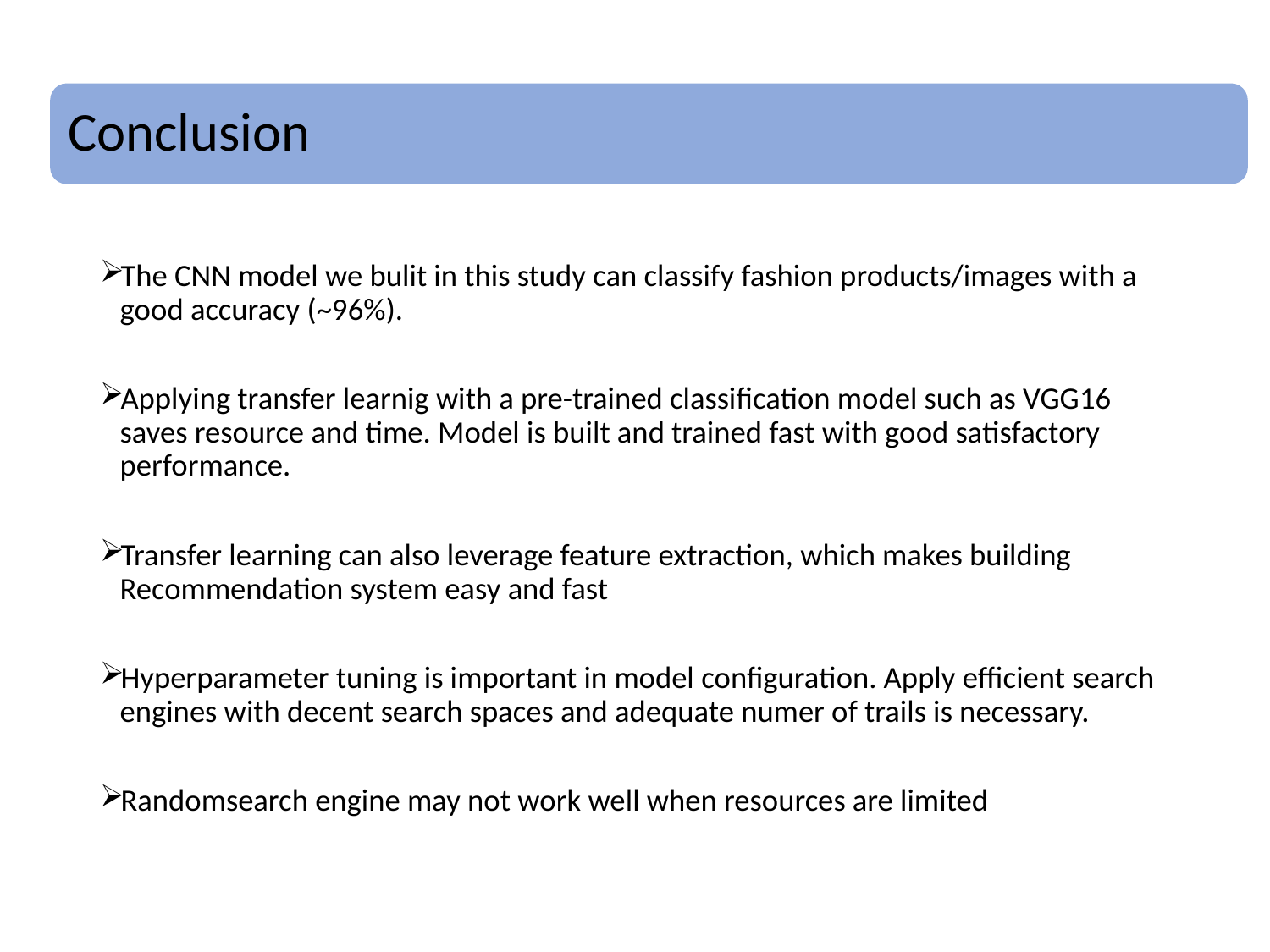

Conclusion
The CNN model we bulit in this study can classify fashion products/images with a good accuracy (~96%).

Applying transfer learnig with a pre-trained classification model such as VGG16 saves resource and time. Model is built and trained fast with good satisfactory performance.

Transfer learning can also leverage feature extraction, which makes building Recommendation system easy and fast

Hyperparameter tuning is important in model configuration. Apply efficient search engines with decent search spaces and adequate numer of trails is necessary.

Randomsearch engine may not work well when resources are limited

15